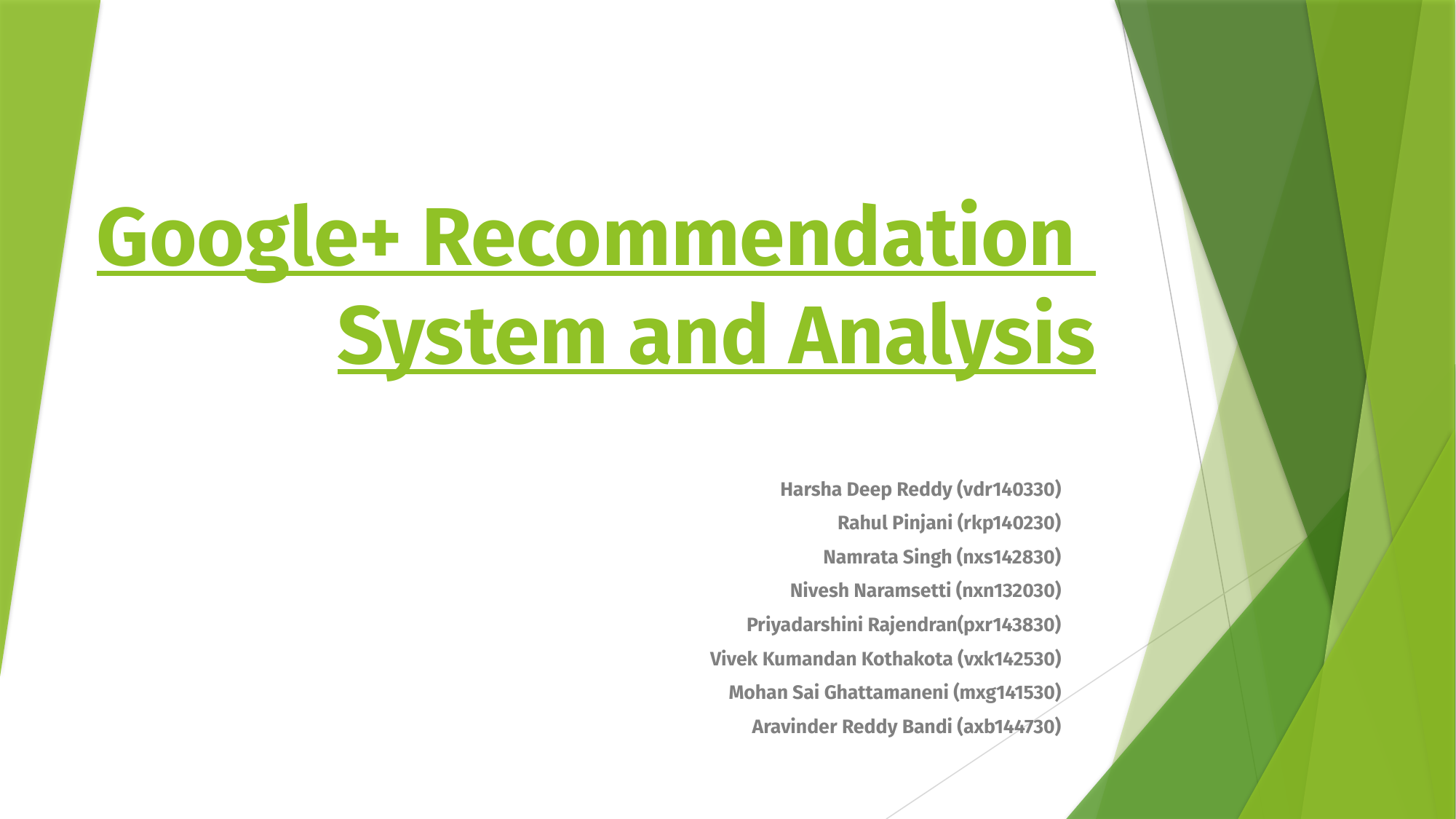

# Google+ Recommendation  System and Analysis
Harsha Deep Reddy (vdr140330)
Rahul Pinjani (rkp140230)
Namrata Singh (nxs142830)
Nivesh Naramsetti (nxn132030)
Priyadarshini Rajendran(pxr143830)
Vivek Kumandan Kothakota (vxk142530)
Mohan Sai Ghattamaneni (mxg141530)
Aravinder Reddy Bandi (axb144730)